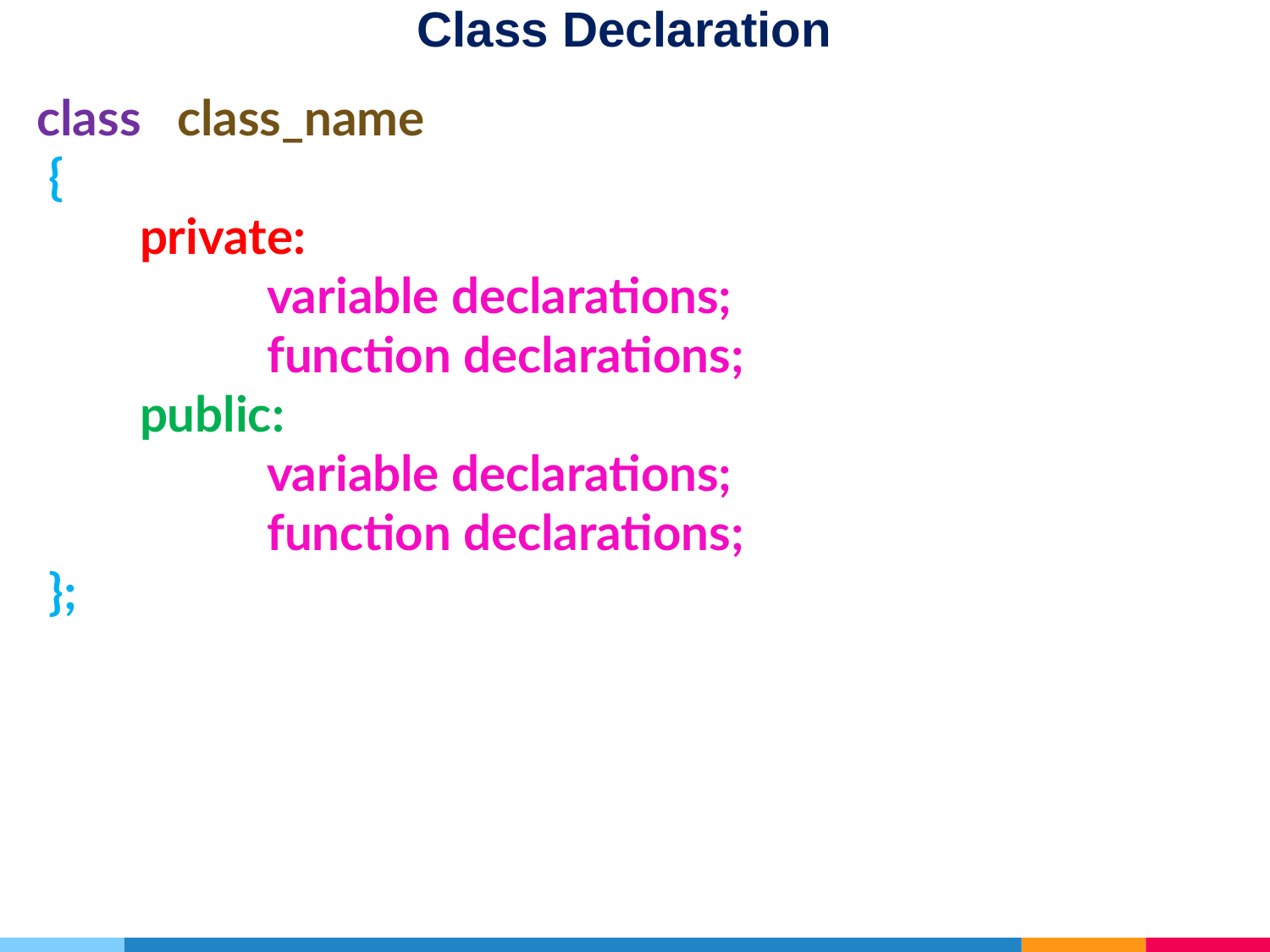

# Class Declaration
  class   class_name
   {
	private:
		variable declarations;
		function declarations;
	public:
		variable declarations;
		function declarations;
   };